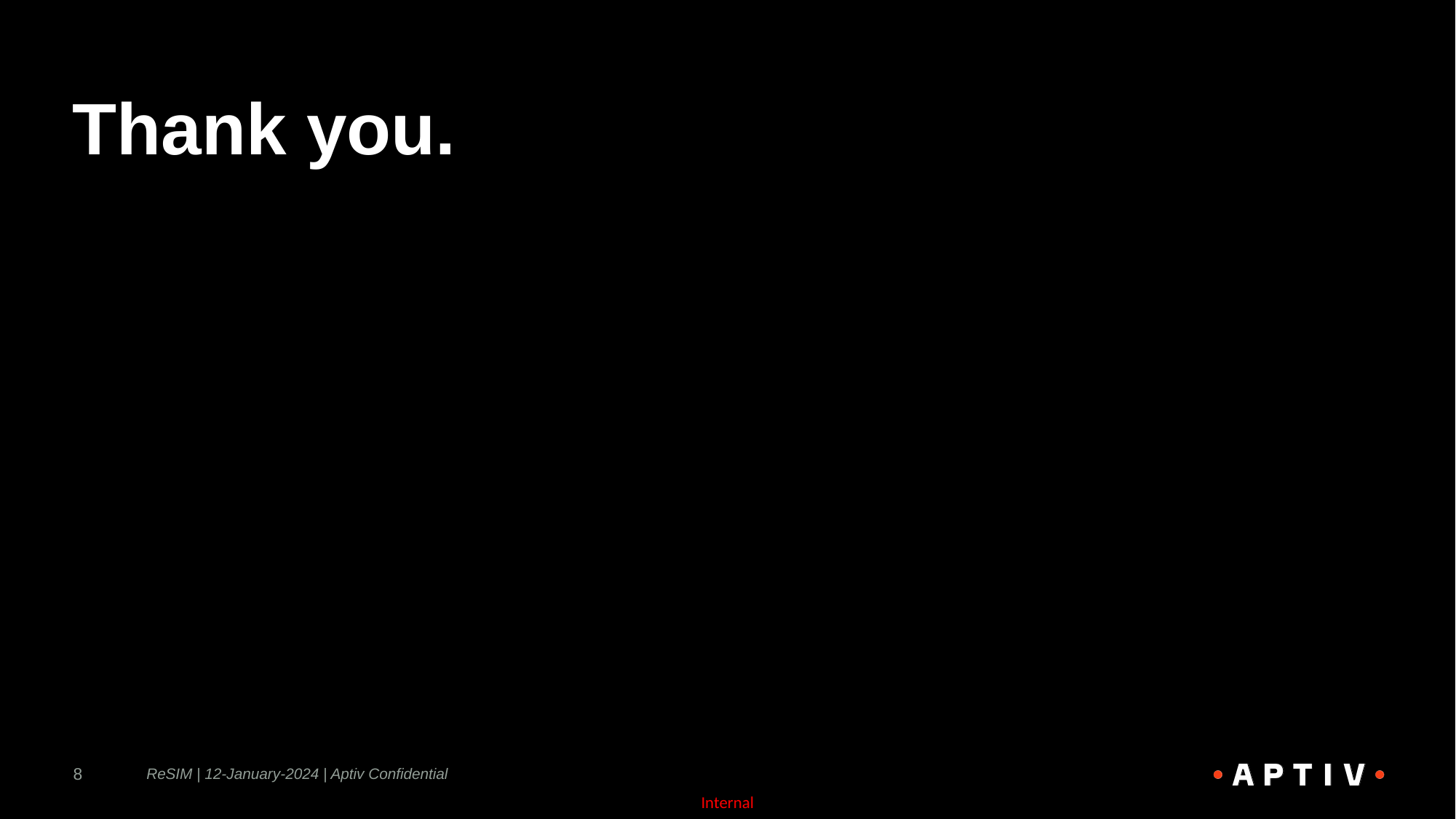

Thank you.
8
ReSIM | 12-January-2024 | Aptiv Confidential